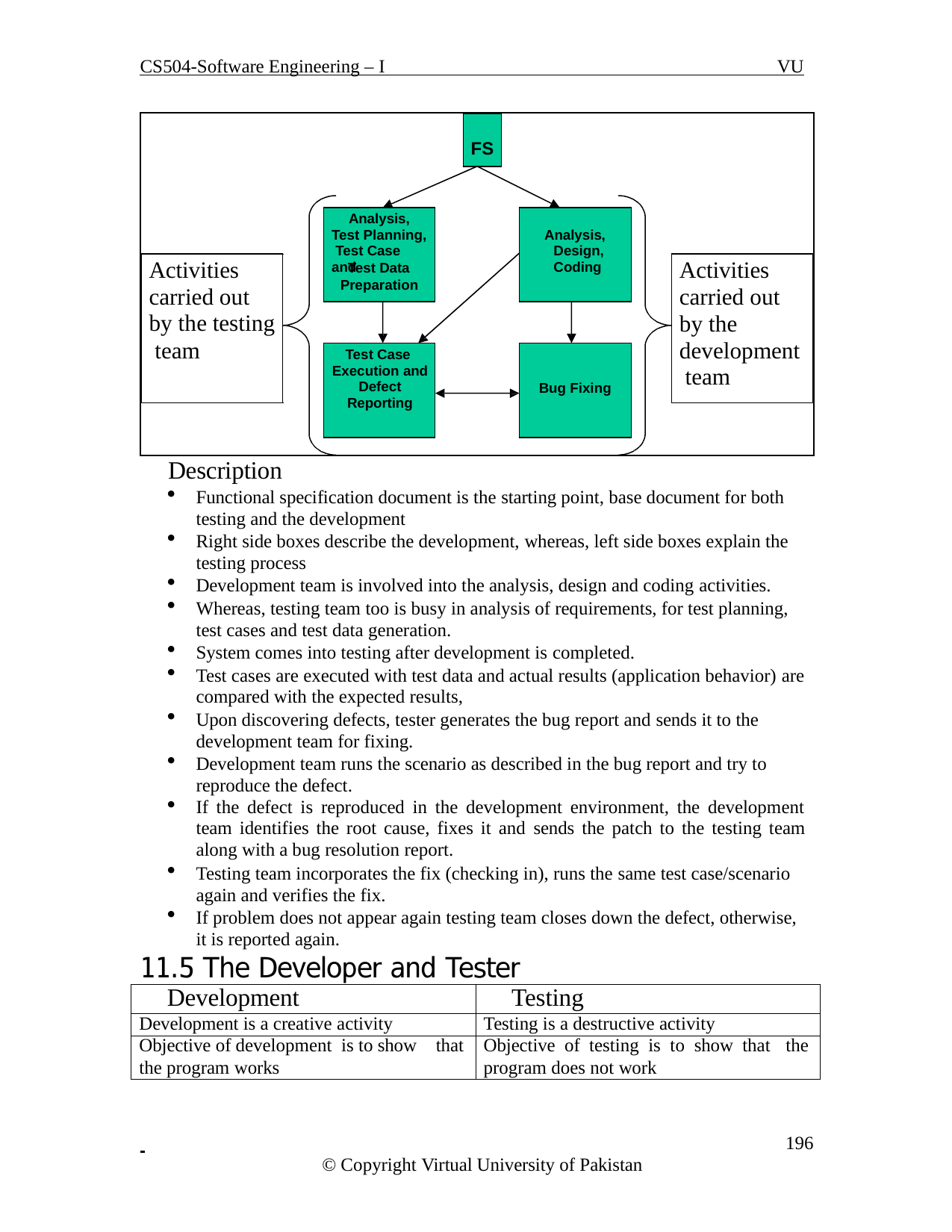

CS504-Software Engineering – I
VU

FS

Analysis,  Test Planning,  Test Case and
Analysis,  Design,  Coding

Activities  carried out  by the testing  team
Activities  carried out  by the  development  team
Test Data  Preparation

Test Case  Execution and  Defect  Reporting
Bug Fixing

Description
Functional specification document is the starting point, base document for both  testing and the development
Right side boxes describe the development, whereas, left side boxes explain the  testing process
Development team is involved into the analysis, design and coding activities.
Whereas, testing team too is busy in analysis of requirements, for test planning,  test cases and test data generation.
System comes into testing after development is completed.
Test cases are executed with test data and actual results (application behavior) are  compared with the expected results,
Upon discovering defects, tester generates the bug report and sends it to the  development team for fixing.
Development team runs the scenario as described in the bug report and try to  reproduce the defect.
If the defect is reproduced in the development environment, the development  team identifies the root cause, fixes it and sends the patch to the testing team  along with a bug resolution report.
Testing team incorporates the fix (checking in), runs the same test case/scenario  again and verifies the fix.
If problem does not appear again testing team closes down the defect, otherwise,  it is reported again.
11.5 The Developer and Tester

| Development | Testing |
| --- | --- |
| Development is a creative activity | Testing is a destructive activity |
| Objective of development is to show that the program works | Objective of testing is to show that the program does not work |
 	196
© Copyright Virtual University of Pakistan